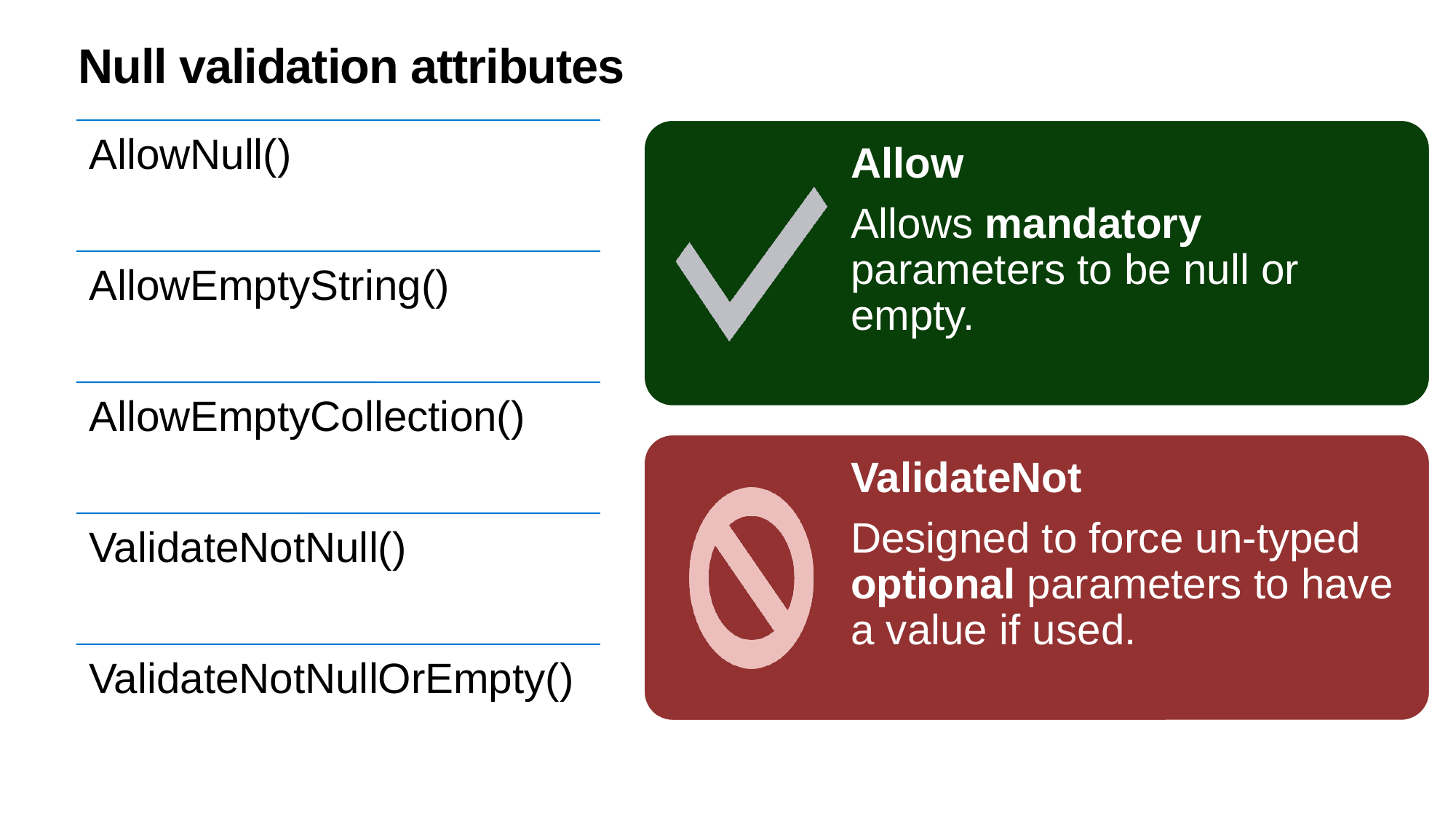

# Null validation attributes
Allow
Allows mandatory parameters to be null or empty.
ValidateNot
Designed to force un-typed optional parameters to have a value if used.
AllowNull()
AllowEmptyString()
AllowEmptyCollection()
ValidateNotNull()
ValidateNotNullOrEmpty()